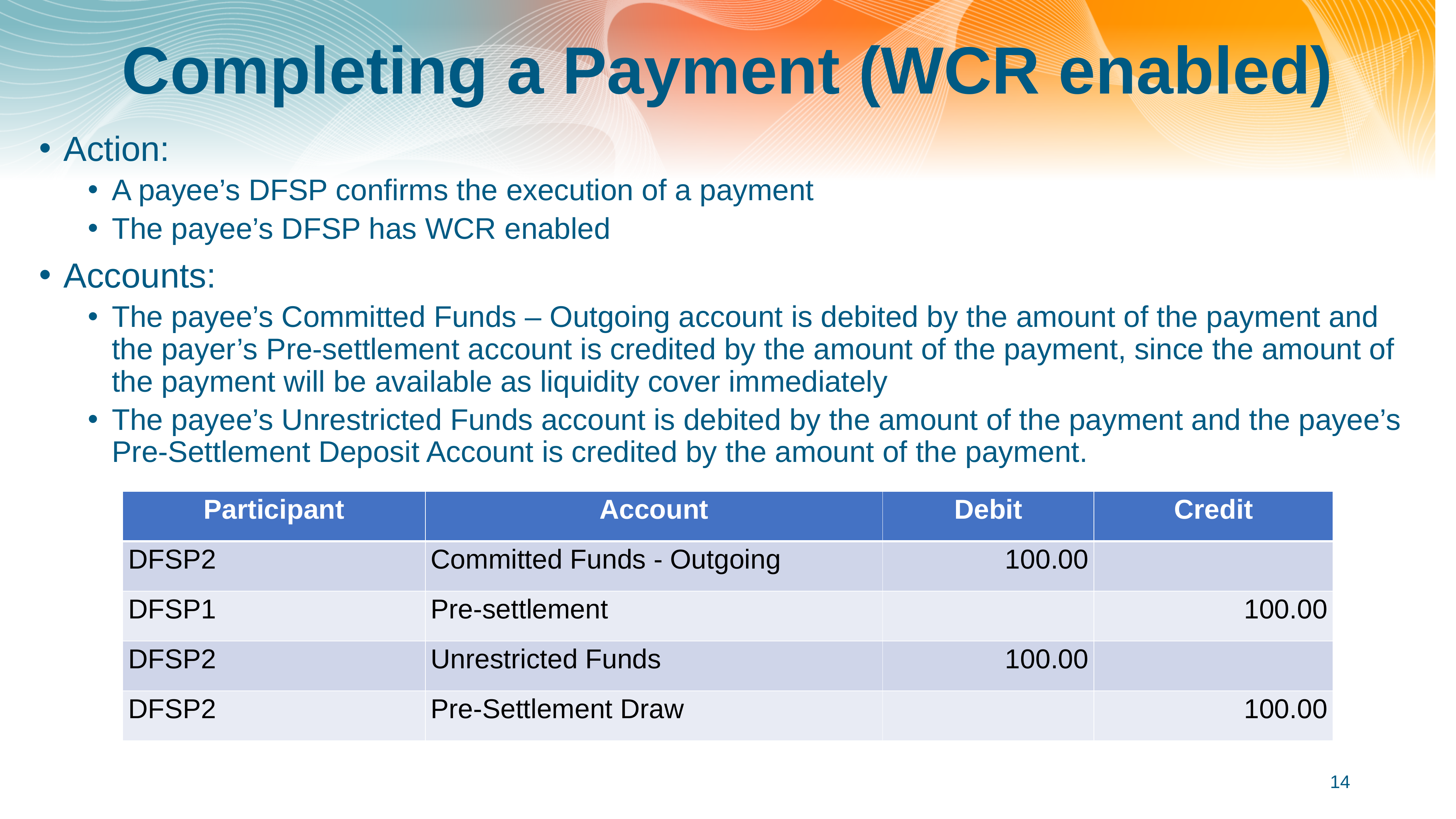

# Completing a Payment (WCR enabled)
Action:
A payee’s DFSP confirms the execution of a payment
The payee’s DFSP has WCR enabled
Accounts:
The payee’s Committed Funds – Outgoing account is debited by the amount of the payment and the payer’s Pre-settlement account is credited by the amount of the payment, since the amount of the payment will be available as liquidity cover immediately
The payee’s Unrestricted Funds account is debited by the amount of the payment and the payee’s Pre-Settlement Deposit Account is credited by the amount of the payment.
| Participant | Account | Debit | Credit |
| --- | --- | --- | --- |
| DFSP2 | Committed Funds - Outgoing | 100.00 |  |
| DFSP1 | Pre-settlement |  | 100.00 |
| DFSP2 | Unrestricted Funds | 100.00 |  |
| DFSP2 | Pre-Settlement Draw |  | 100.00 |
14